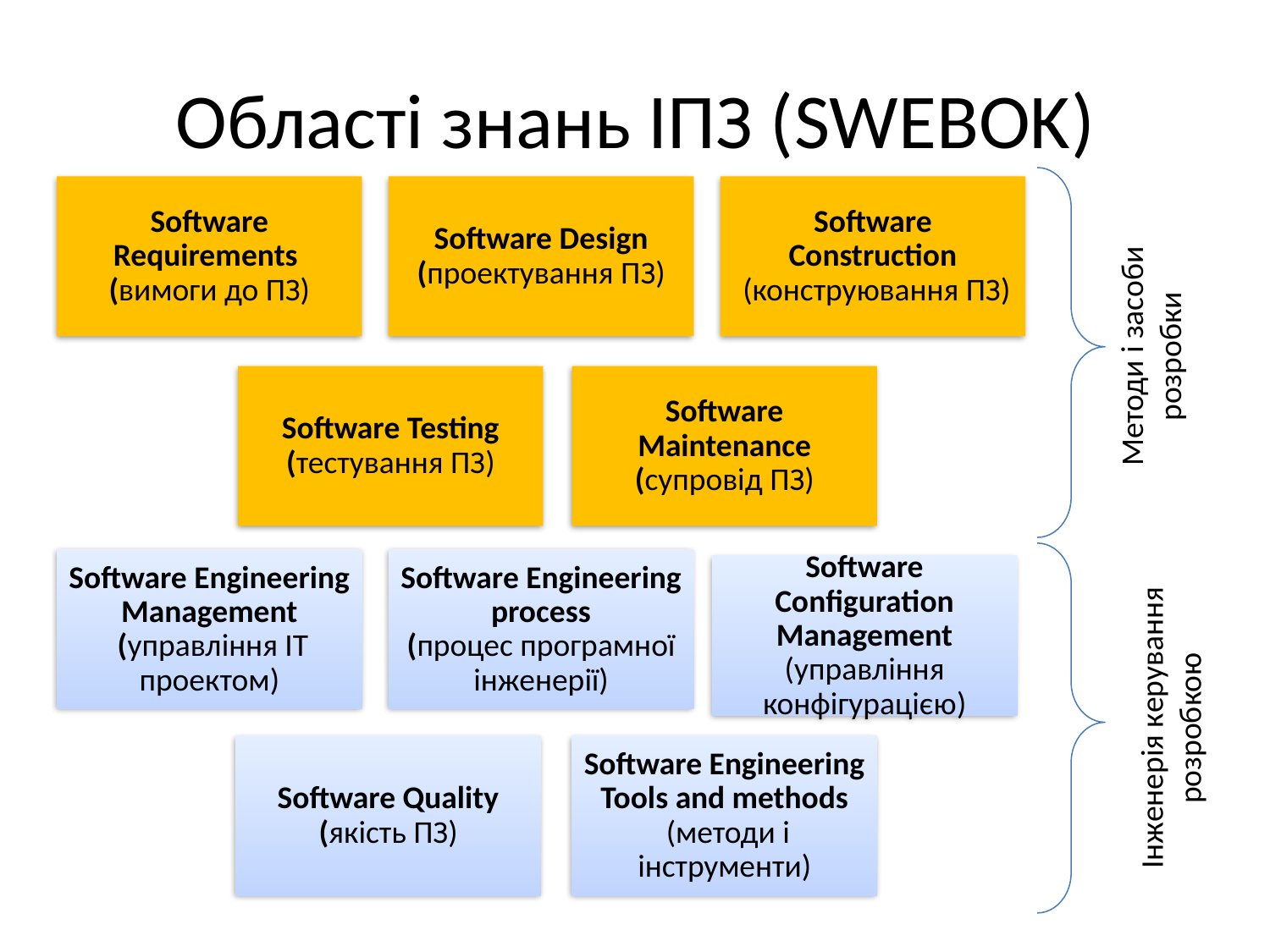

# Області знань ІПЗ (SWEBOK)

Software Requirements
(вимоги до ПЗ)
Software Design
(проектування ПЗ)
Software Construction
 (конструювання ПЗ)
Software Testing
(тестування ПЗ)
Software Maintenance
(супровід ПЗ)
Software Configuration Management
(управління конфігурацією)
Software Engineering Management
 (управління IT проектом)
Software Engineering process
(процес програмної інженерії)
Software Engineering Tools and methods
 (методи і інструменти)
Software Quality
(якість ПЗ)
Методи і засоби розробки

Інженерія керування розробкою